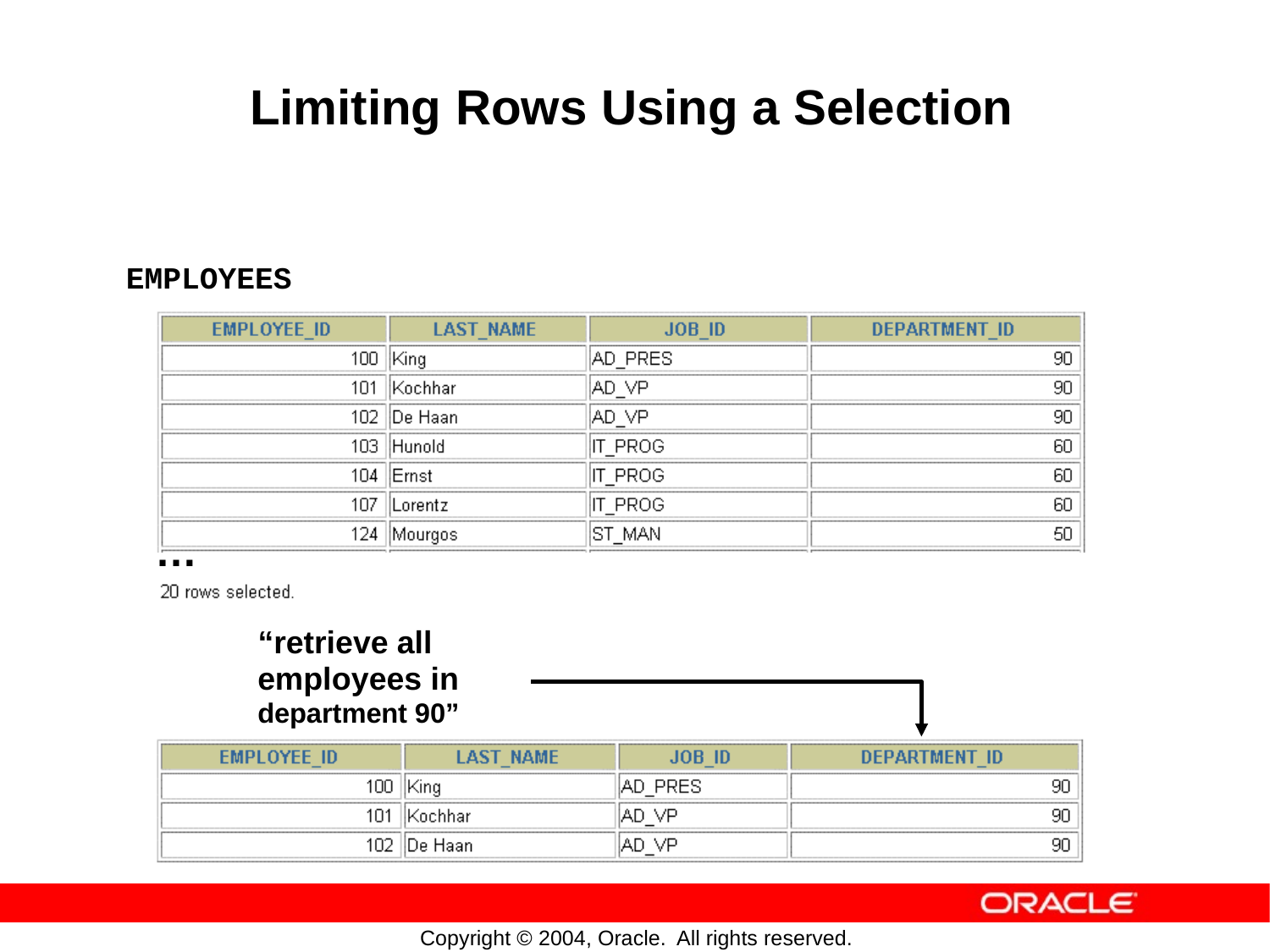

Limiting
Rows
Using
a
Selection
EMPLOYEES

…

“retrieve
all
employees in
department 90”

Copyright © 2004, Oracle.
All rights reserved.